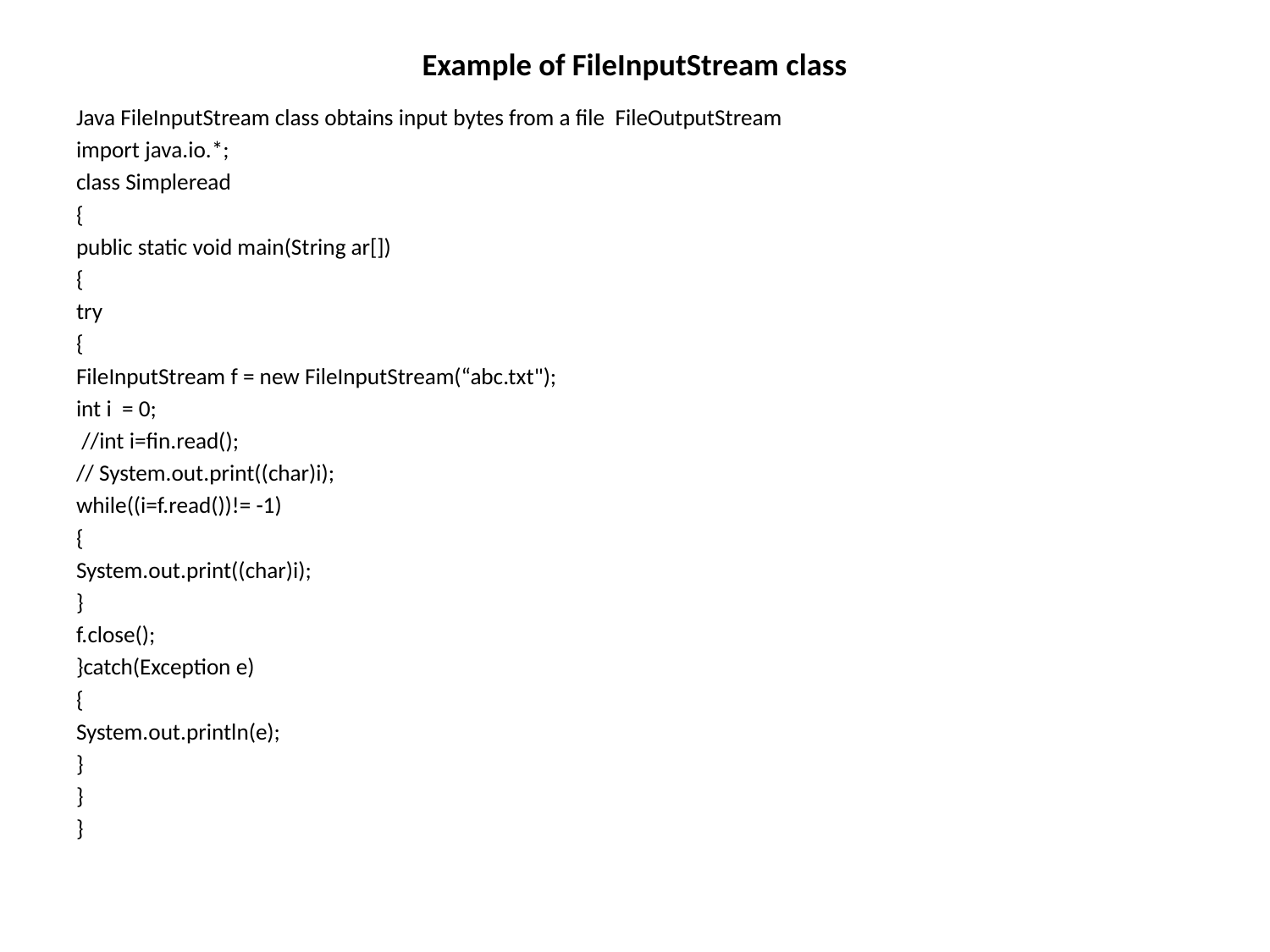

# Example of FileInputStream class
Java FileInputStream class obtains input bytes from a file  FileOutputStream
import java.io.*;
class Simpleread
{
public static void main(String ar[])
{
try
{
FileInputStream f = new FileInputStream(“abc.txt");
int i  = 0;
 //int i=fin.read();
// System.out.print((char)i);
while((i=f.read())!= -1)
{
System.out.print((char)i);
}
f.close();
}catch(Exception e)
{
System.out.println(e);
}
}
}